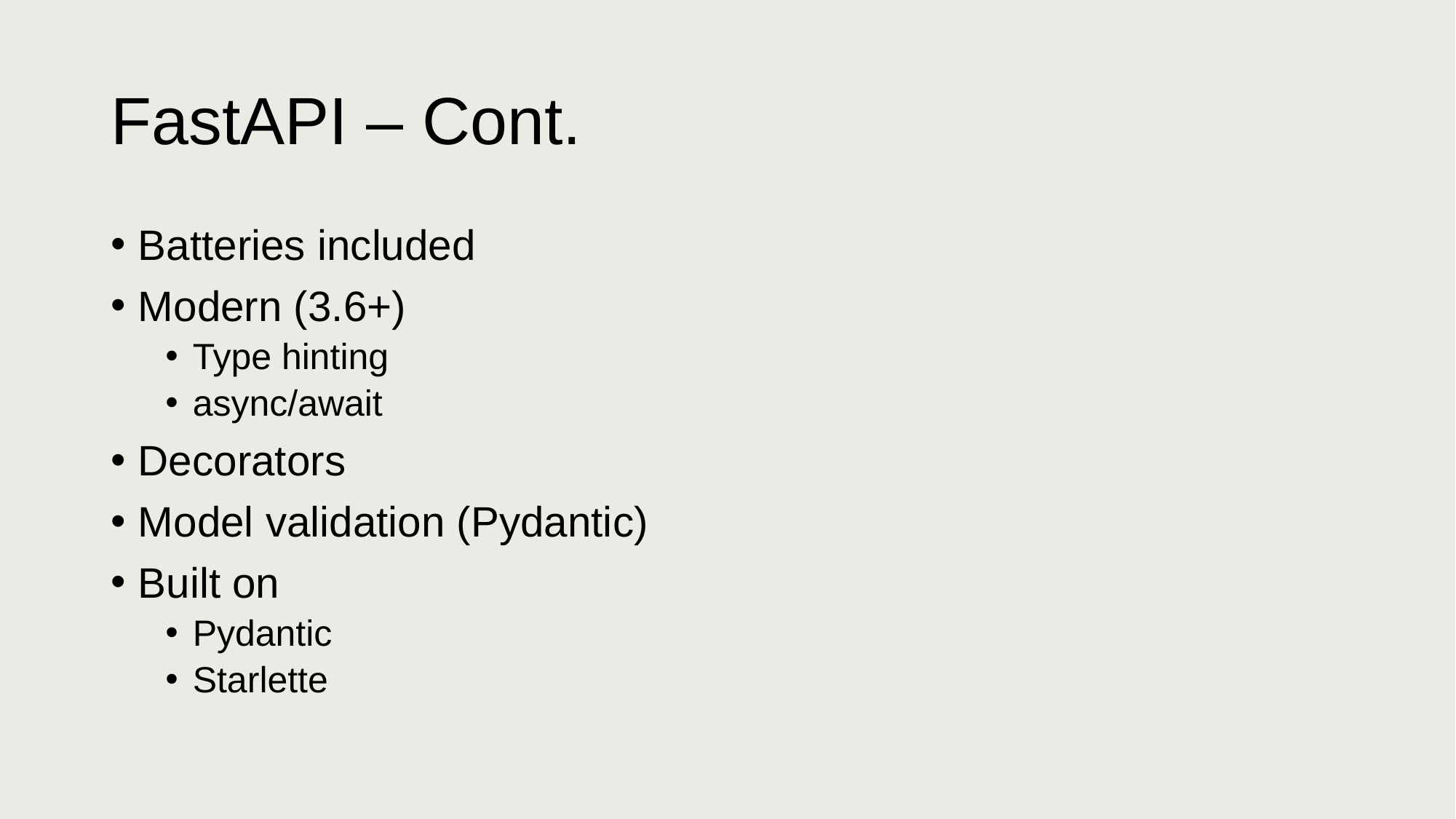

# FastAPI – Cont.
Batteries included
Modern (3.6+)
Type hinting
async/await
Decorators
Model validation (Pydantic)
Built on
Pydantic
Starlette